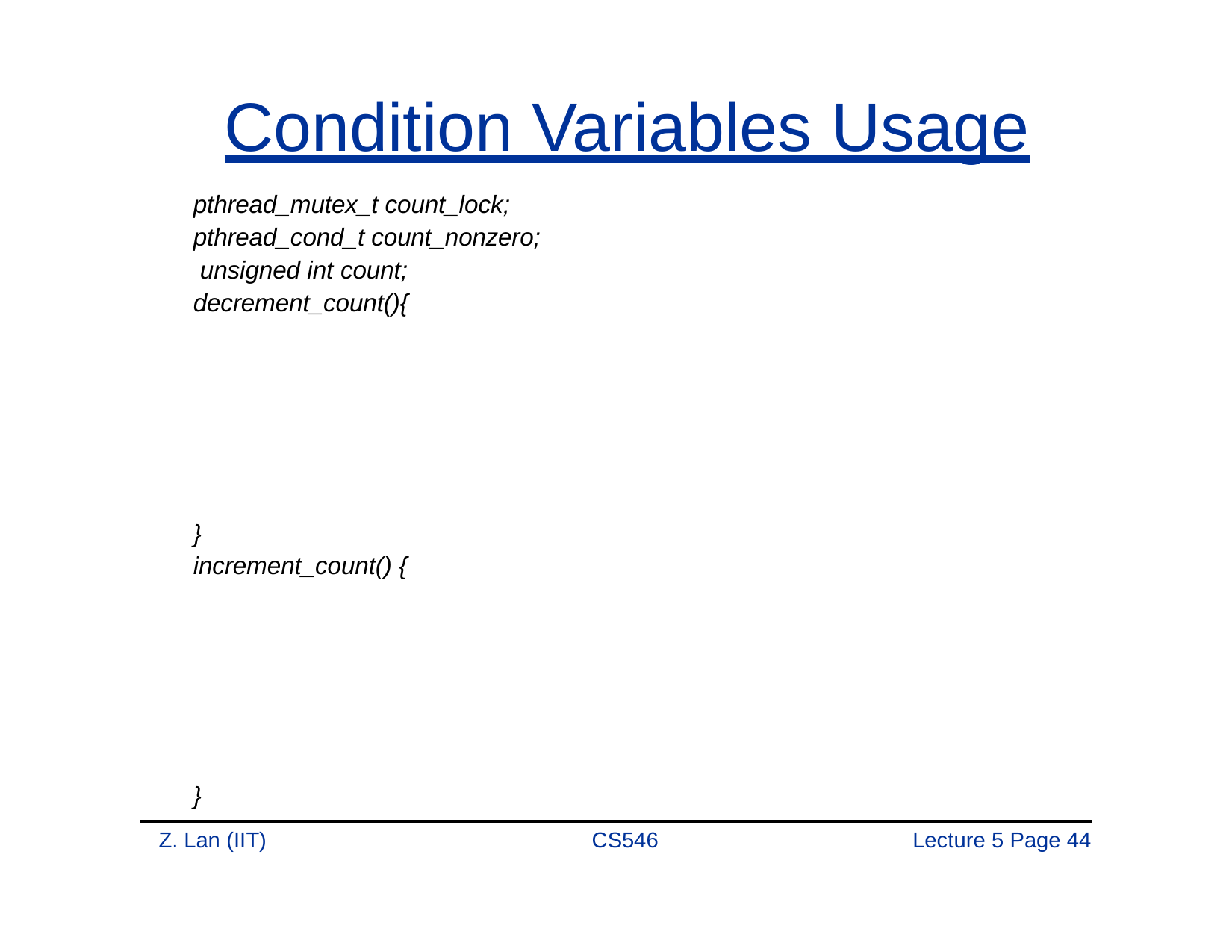

# Condition Variables Usage
pthread_mutex_t count_lock;  pthread_cond_t count_nonzero;  unsigned int count;  decrement_count(){
}
increment_count() {
}
Z. Lan (IIT)

CS546
Lecture 5 Page 44